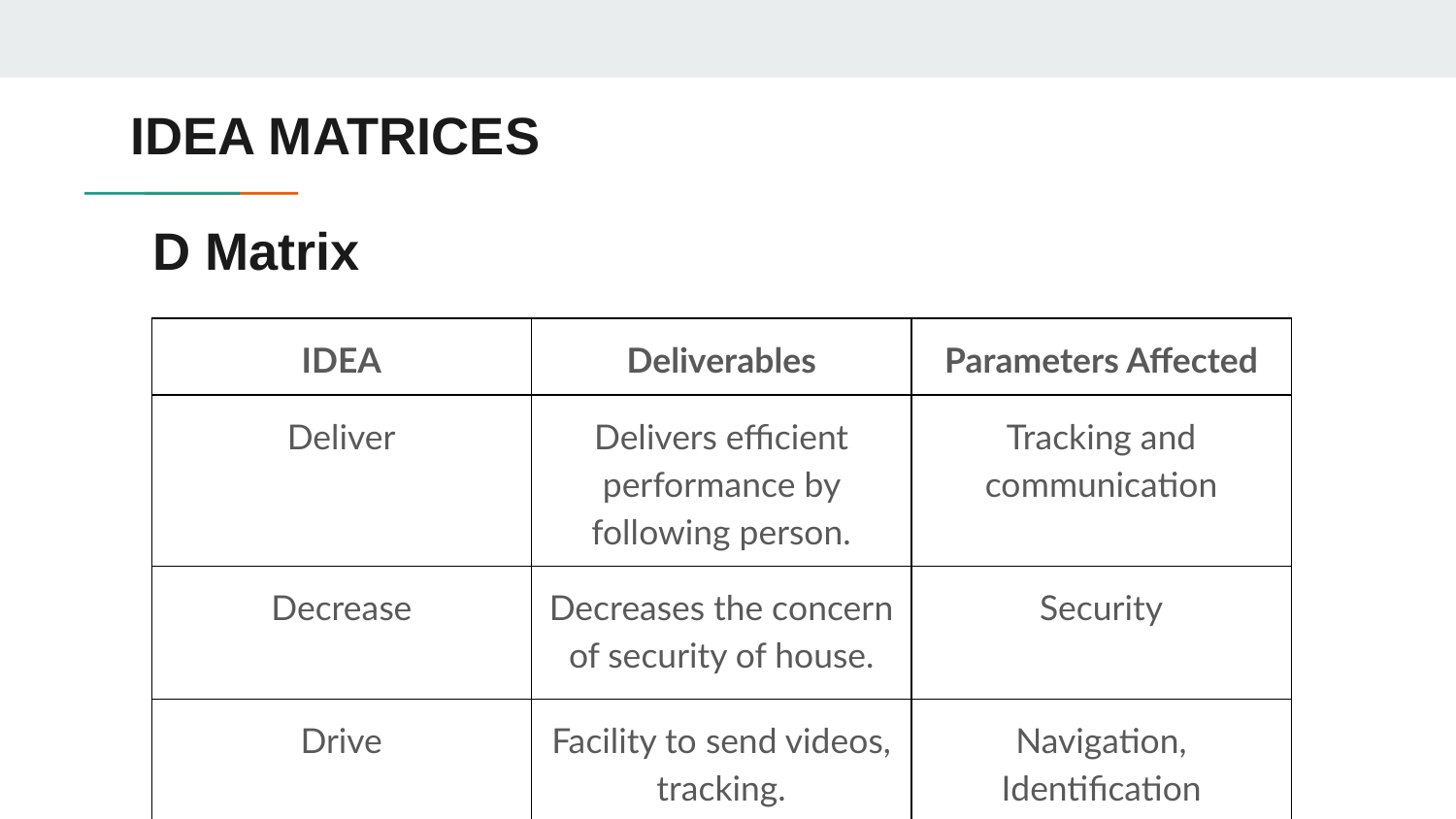

# IDEA MATRICES
D Matrix
| IDEA | Deliverables | Parameters Affected |
| --- | --- | --- |
| Deliver | Delivers efficient performance by following person. | Tracking and communication |
| Decrease | Decreases the concern of security of house. | Security |
| Drive | Facility to send videos, tracking. | Navigation, Identification |